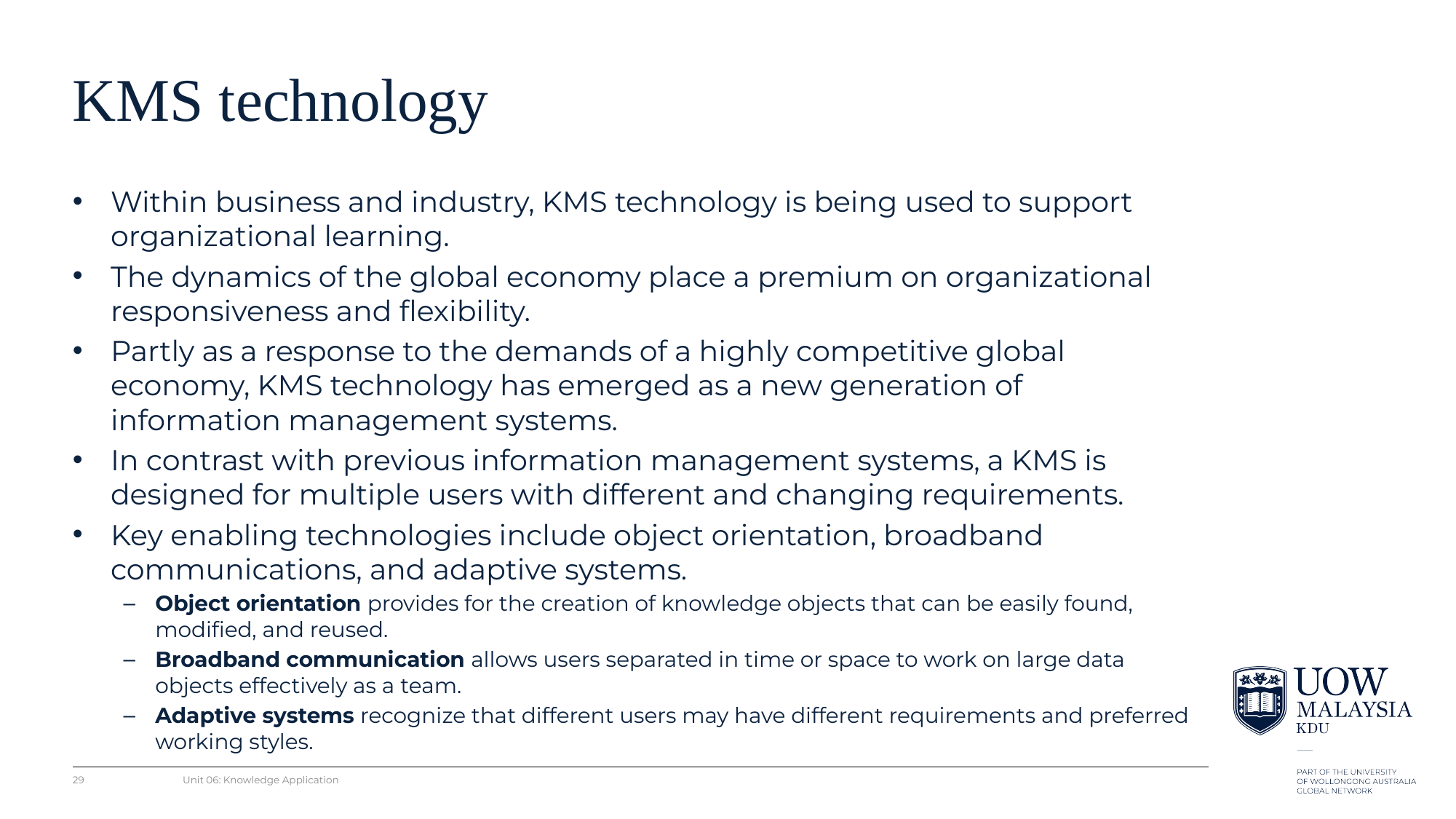

# KMS technology
Within business and industry, KMS technology is being used to support organizational learning.
The dynamics of the global economy place a premium on organizational responsiveness and ﬂexibility.
Partly as a response to the demands of a highly competitive global economy, KMS technology has emerged as a new generation of information management systems.
In contrast with previous information management systems, a KMS is designed for multiple users with different and changing requirements.
Key enabling technologies include object orientation, broadband communications, and adaptive systems.
Object orientation provides for the creation of knowledge objects that can be easily found, modiﬁed, and reused.
Broadband communication allows users separated in time or space to work on large data objects effectively as a team.
Adaptive systems recognize that different users may have different requirements and preferred working styles.
29
Unit 06: Knowledge Application